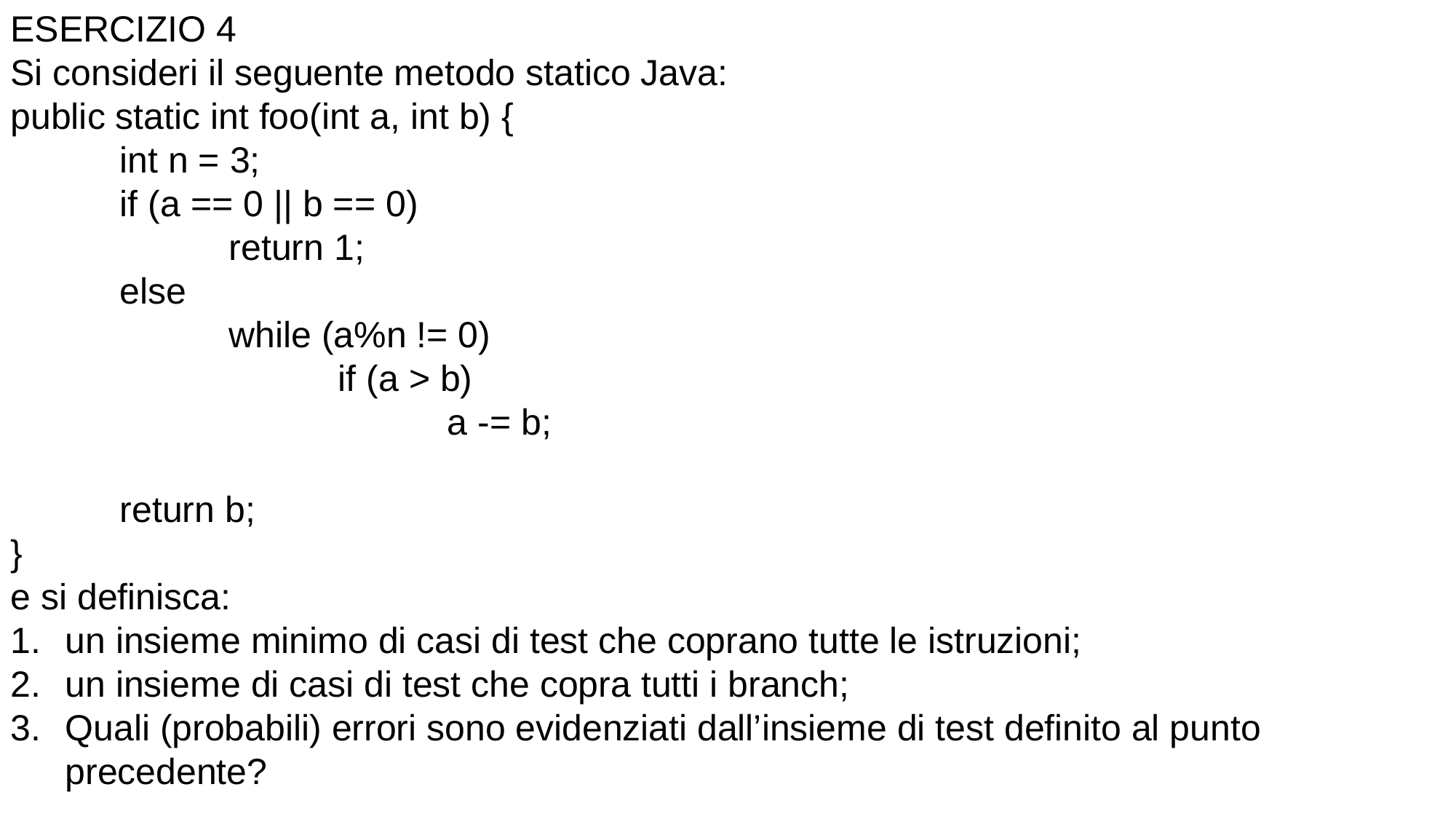

ESERCIZIO 4
Si consideri il seguente metodo statico Java:
public static int foo(int a, int b) {
	int n = 3;
	if (a == 0 || b == 0)
		return 1;
	else
		while (a%n != 0)
			if (a > b)
				a -= b;

	return b;
}
e si deﬁnisca:
un insieme minimo di casi di test che coprano tutte le istruzioni;
un insieme di casi di test che copra tutti i branch;
Quali (probabili) errori sono evidenziati dall’insieme di test deﬁnito al punto precedente?